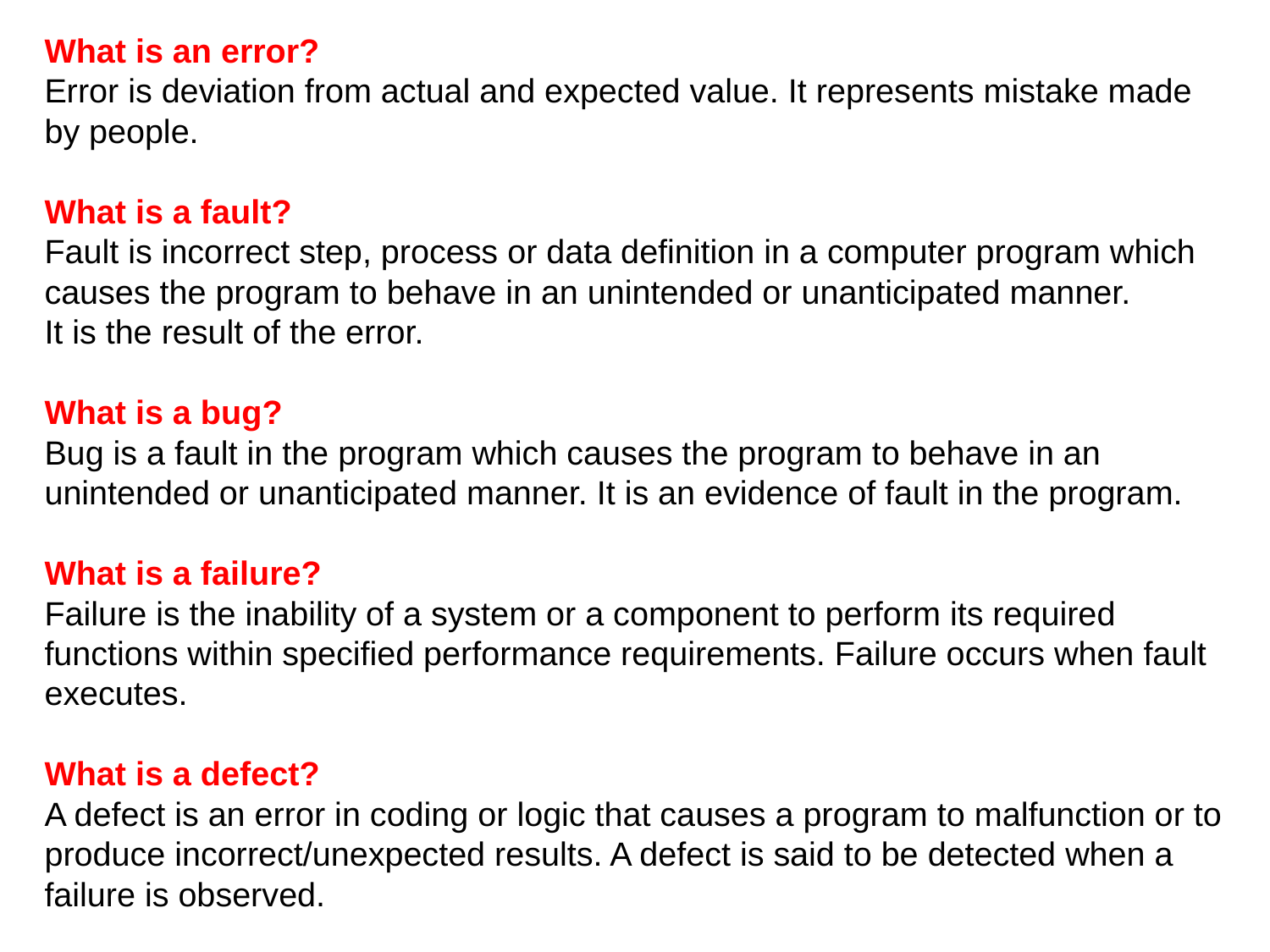

What is an error?
Error is deviation from actual and expected value. It represents mistake made by people.
What is a fault?
Fault is incorrect step, process or data definition in a computer program which causes the program to behave in an unintended or unanticipated manner.
It is the result of the error.
What is a bug?
Bug is a fault in the program which causes the program to behave in an unintended or unanticipated manner. It is an evidence of fault in the program.
What is a failure?
Failure is the inability of a system or a component to perform its required functions within specified performance requirements. Failure occurs when fault executes.
What is a defect?
A defect is an error in coding or logic that causes a program to malfunction or to produce incorrect/unexpected results. A defect is said to be detected when a failure is observed.